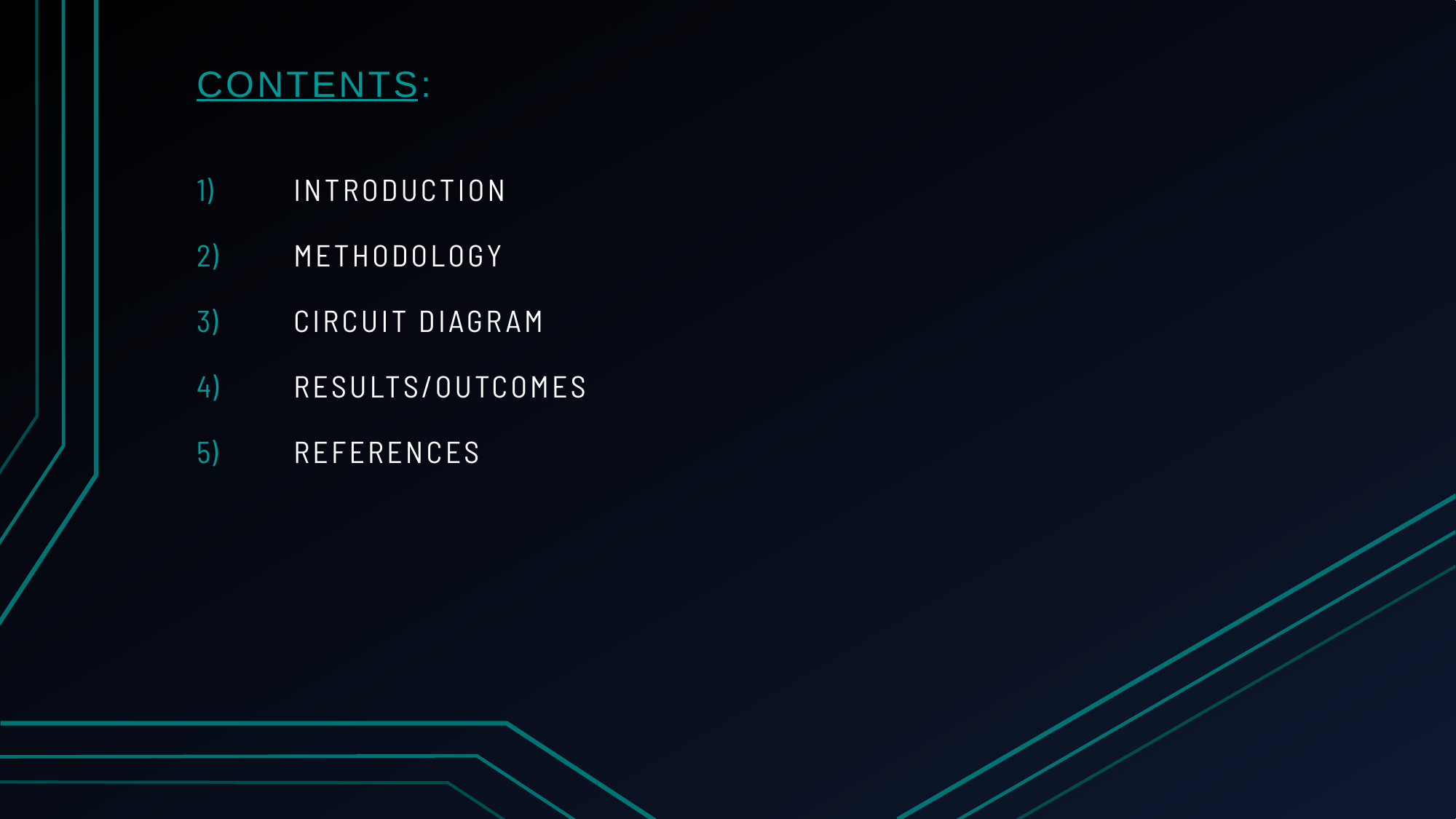

Contents:

Introduction

Methodology

Circuit Diagram

Results/Outcomes

References